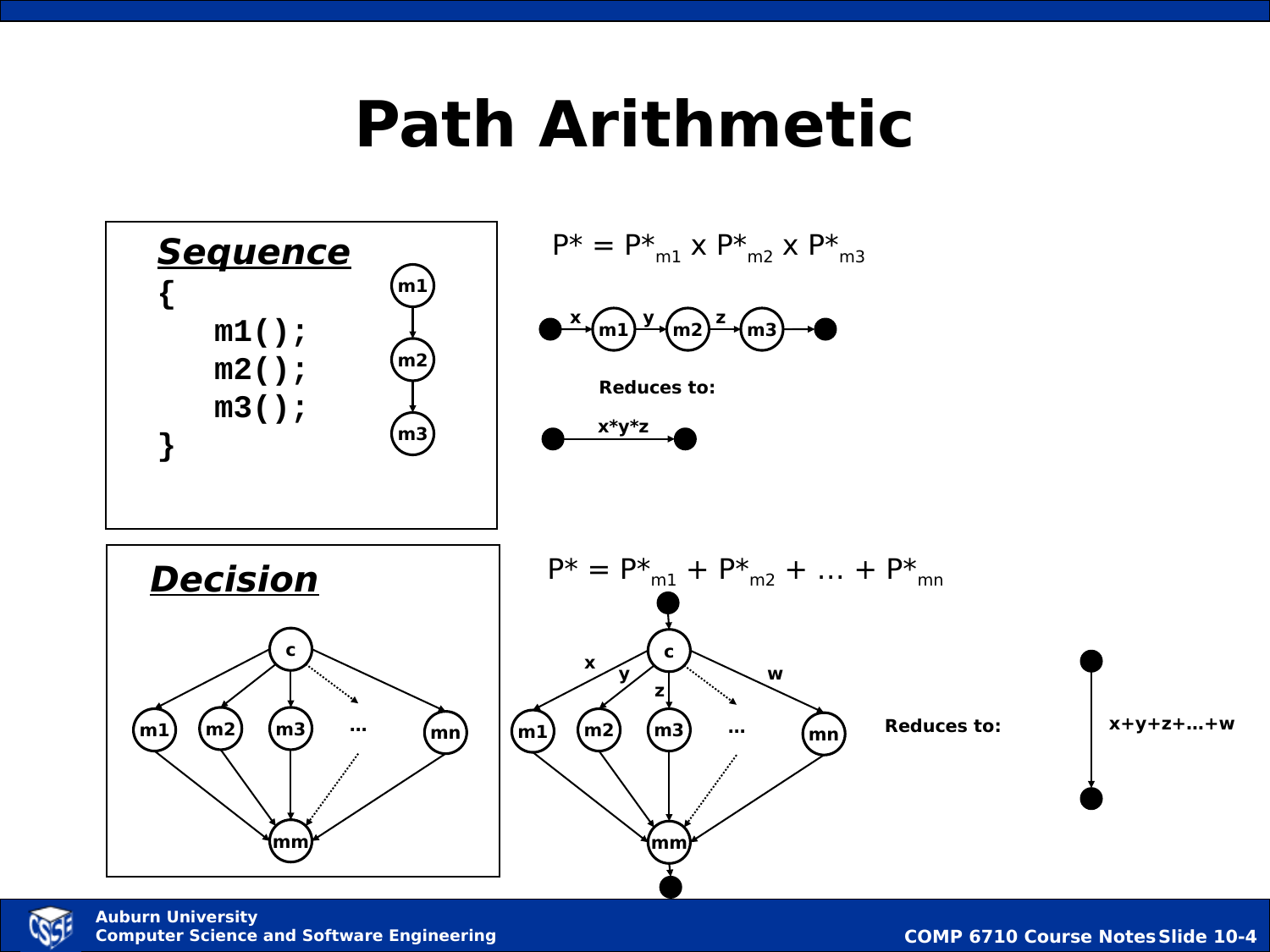

# Path Arithmetic
P* = P*m1 x P*m2 x P*m3

Sequence
{
   m1();
   m2();
   m3();
}
m1
m2
m3
m1
m2
m3
x
y
z

Reduces to:
x*y*z

P* = P*m1 + P*m2 + … + P*mn
Decision

c
m2
m3
…
m1
mn
mm
c
m2
m3
…
m1
mn
mm
x

y
w
z
x+y+z+…+w
Reduces to: